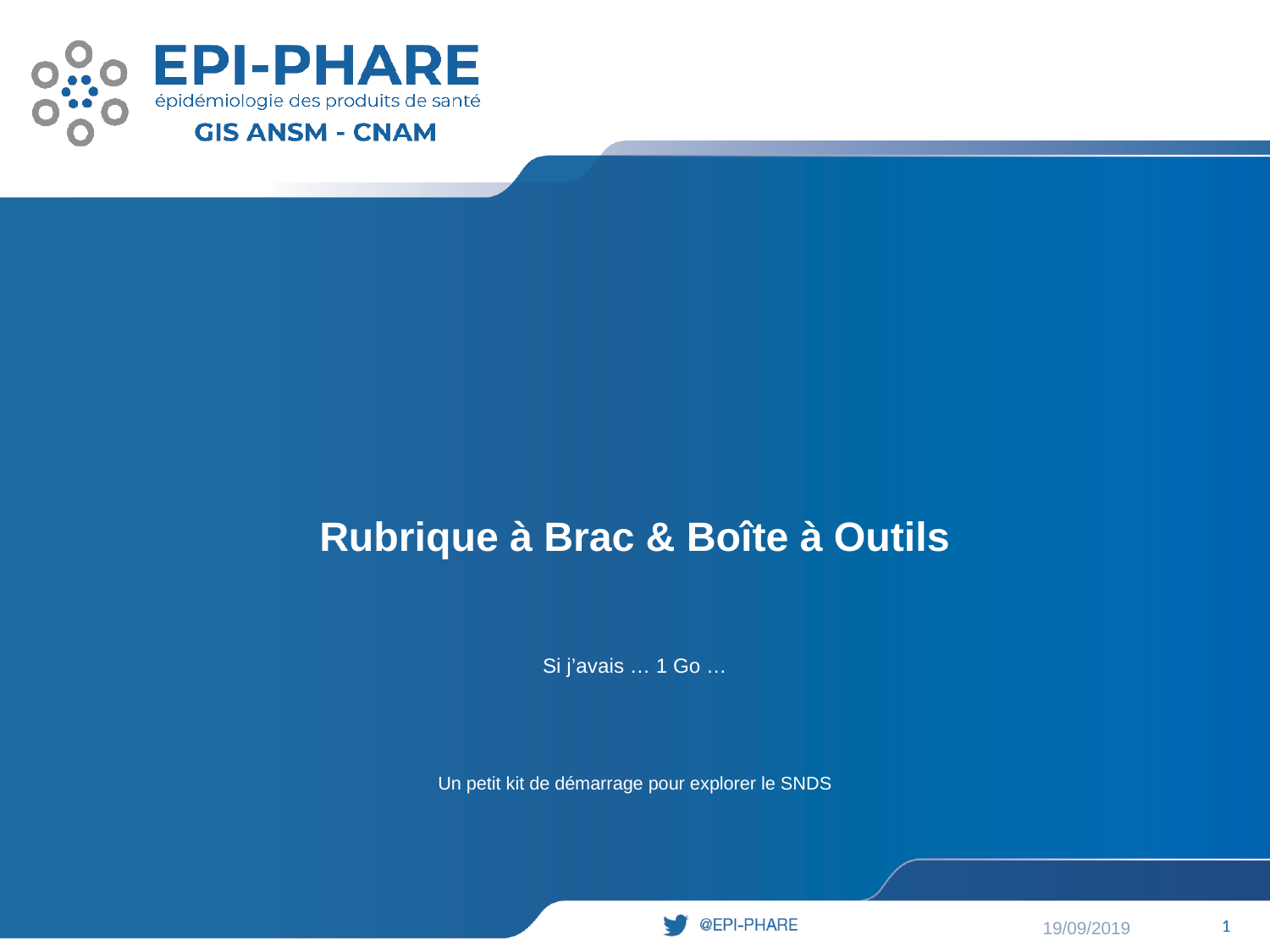

# Rubrique à Brac & Boîte à Outils
Si j’avais … 1 Go …

Un petit kit de démarrage pour explorer le SNDS

1
19/09/2019